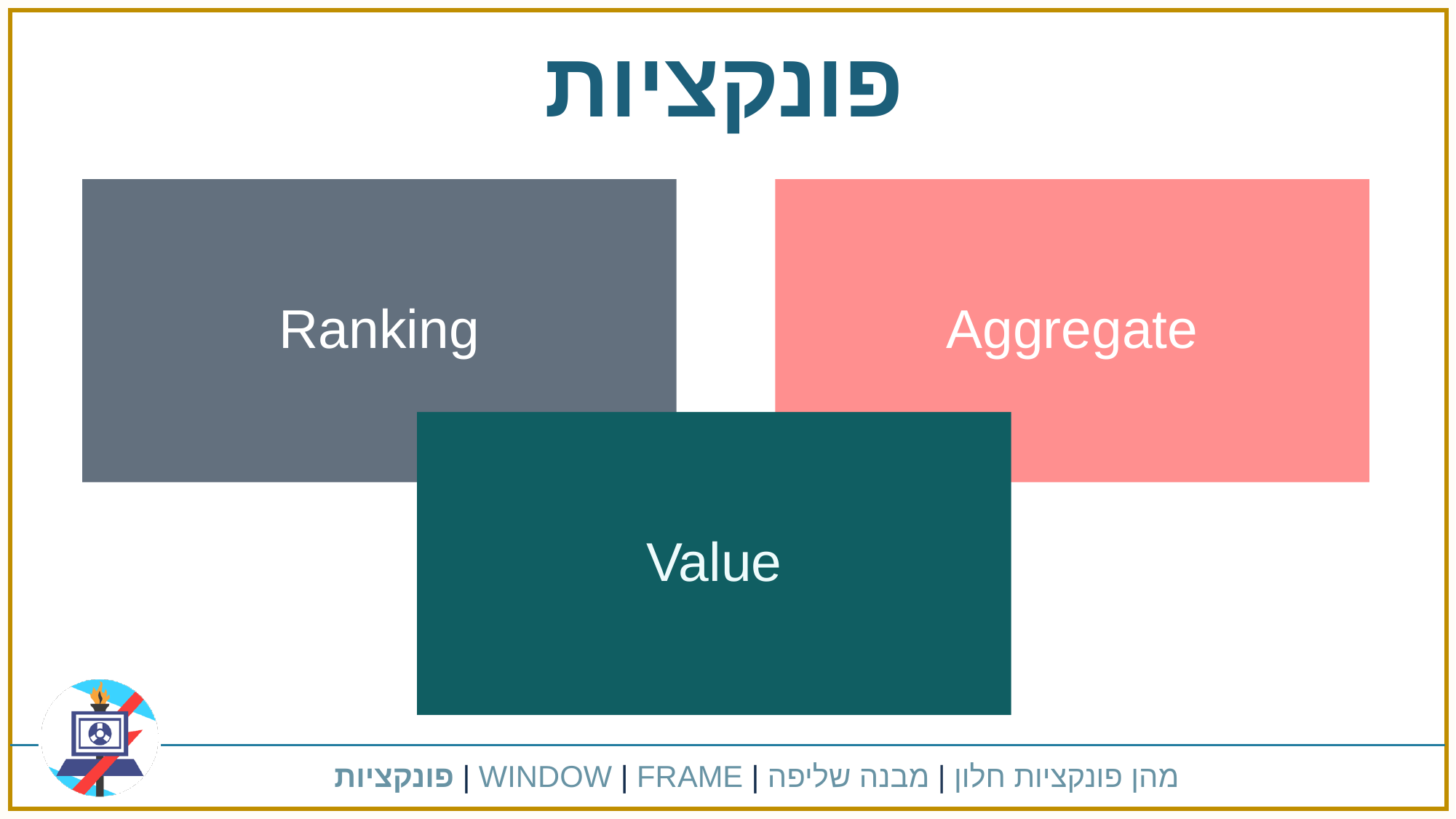

פונקציות
Ranking
Aggregate
Value
מהן פונקציות חלון | מבנה שליפה | WINDOW | FRAME | פונקציות